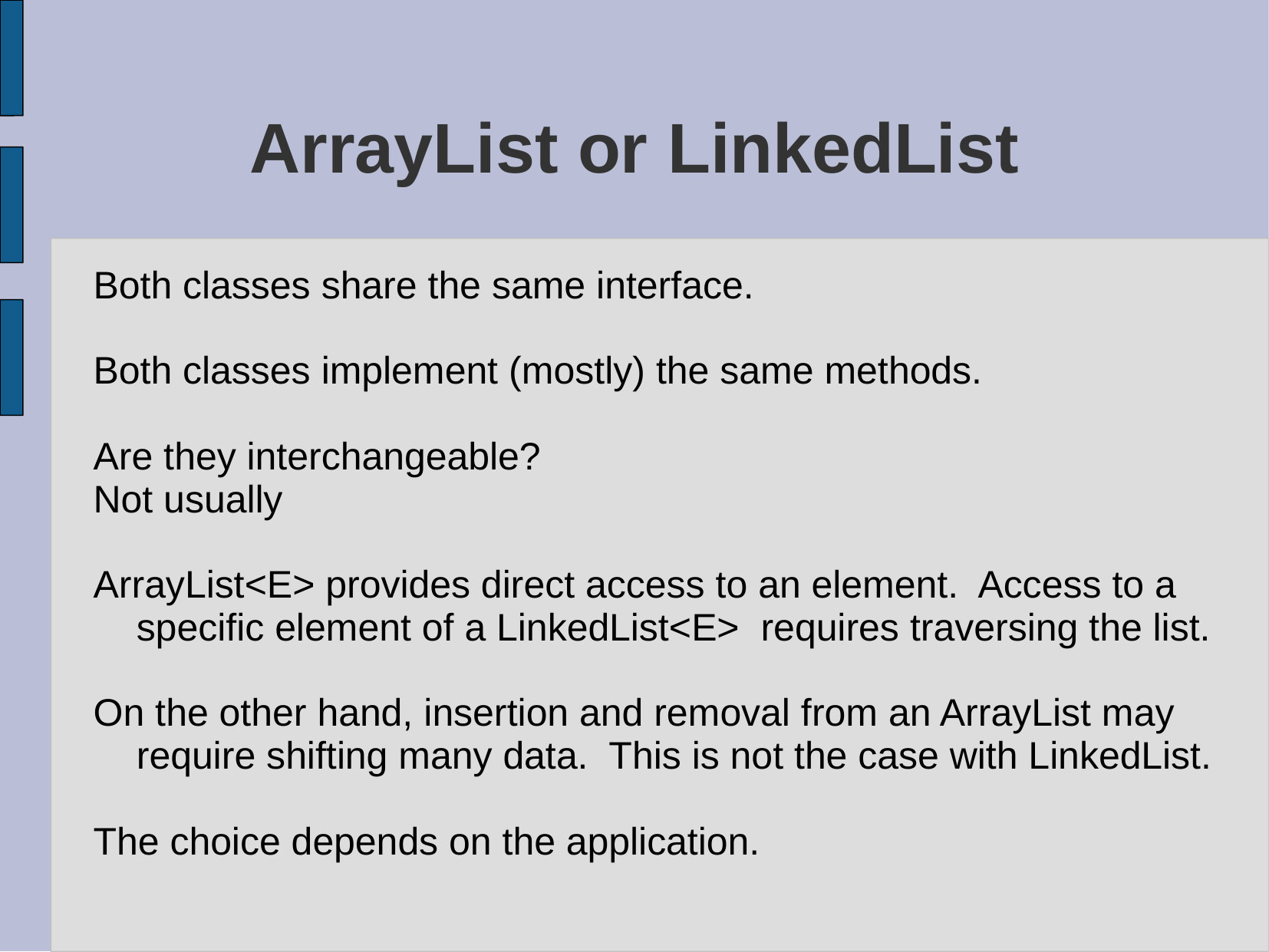

# ArrayList or LinkedList
Both classes share the same interface.

Both classes implement (mostly) the same methods.

Are they interchangeable?
Not usually

ArrayList<E> provides direct access to an element.  Access to a specific element of a LinkedList<E>  requires traversing the list.
On the other hand, insertion and removal from an ArrayList may require shifting many data.  This is not the case with LinkedList.

The choice depends on the application.